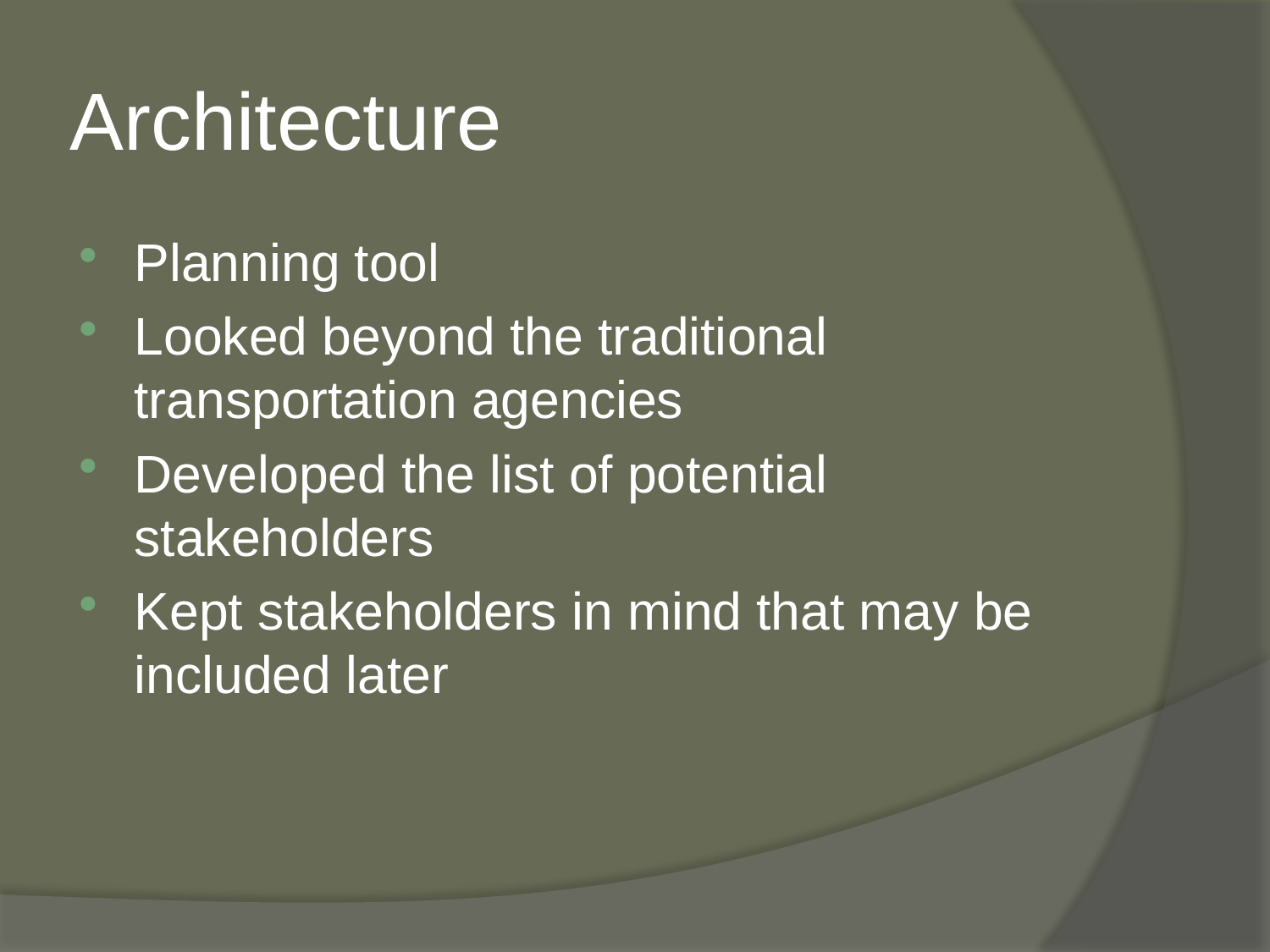

# Architecture
Planning tool
Looked beyond the traditional transportation agencies
Developed the list of potential stakeholders
Kept stakeholders in mind that may be included later